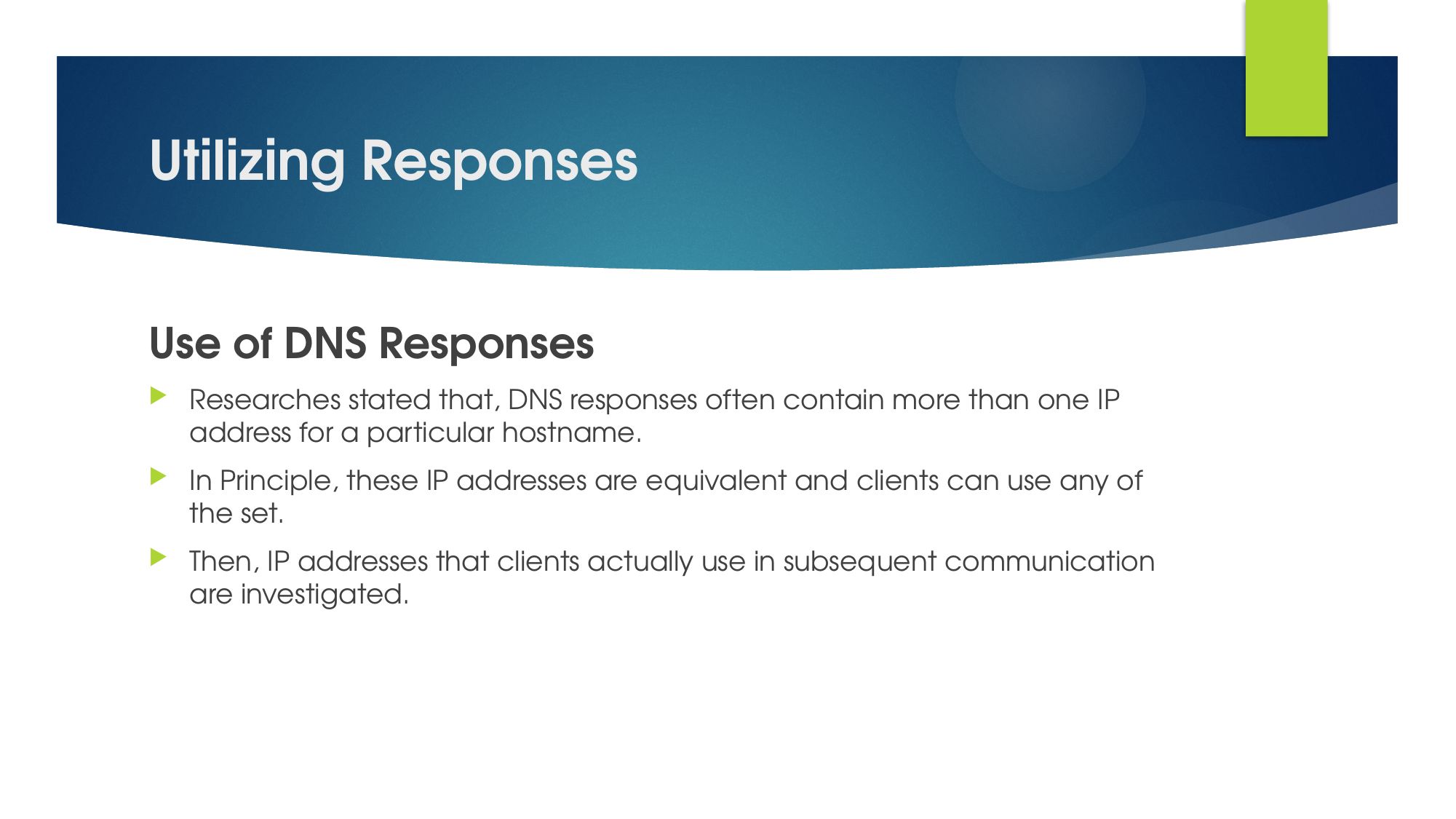

# Utilizing Responses
Use of DNS Responses
Researches stated that, DNS responses often contain more than one IP address for a particular hostname.
In Principle, these IP addresses are equivalent and clients can use any of the set.
Then, IP addresses that clients actually use in subsequent communication are investigated.